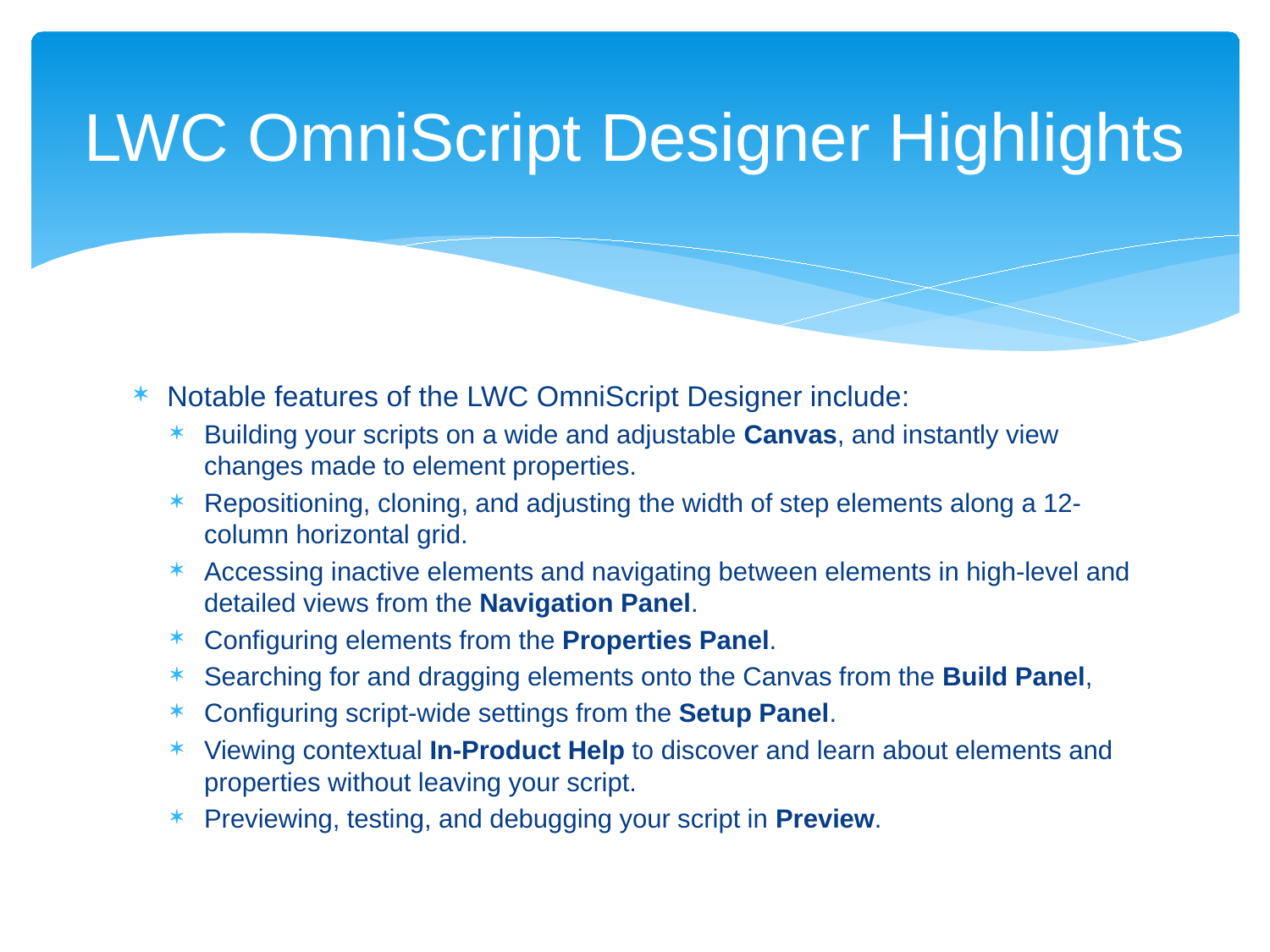

# LWC OmniScript Designer Highlights
Notable features of the LWC OmniScript Designer include:
Building your scripts on a wide and adjustable Canvas, and instantly view changes made to element properties.
Repositioning, cloning, and adjusting the width of step elements along a 12-column horizontal grid.
Accessing inactive elements and navigating between elements in high-level and detailed views from the Navigation Panel.
Configuring elements from the Properties Panel.
Searching for and dragging elements onto the Canvas from the Build Panel,
Configuring script-wide settings from the Setup Panel.
Viewing contextual In-Product Help to discover and learn about elements and properties without leaving your script.
Previewing, testing, and debugging your script in Preview.